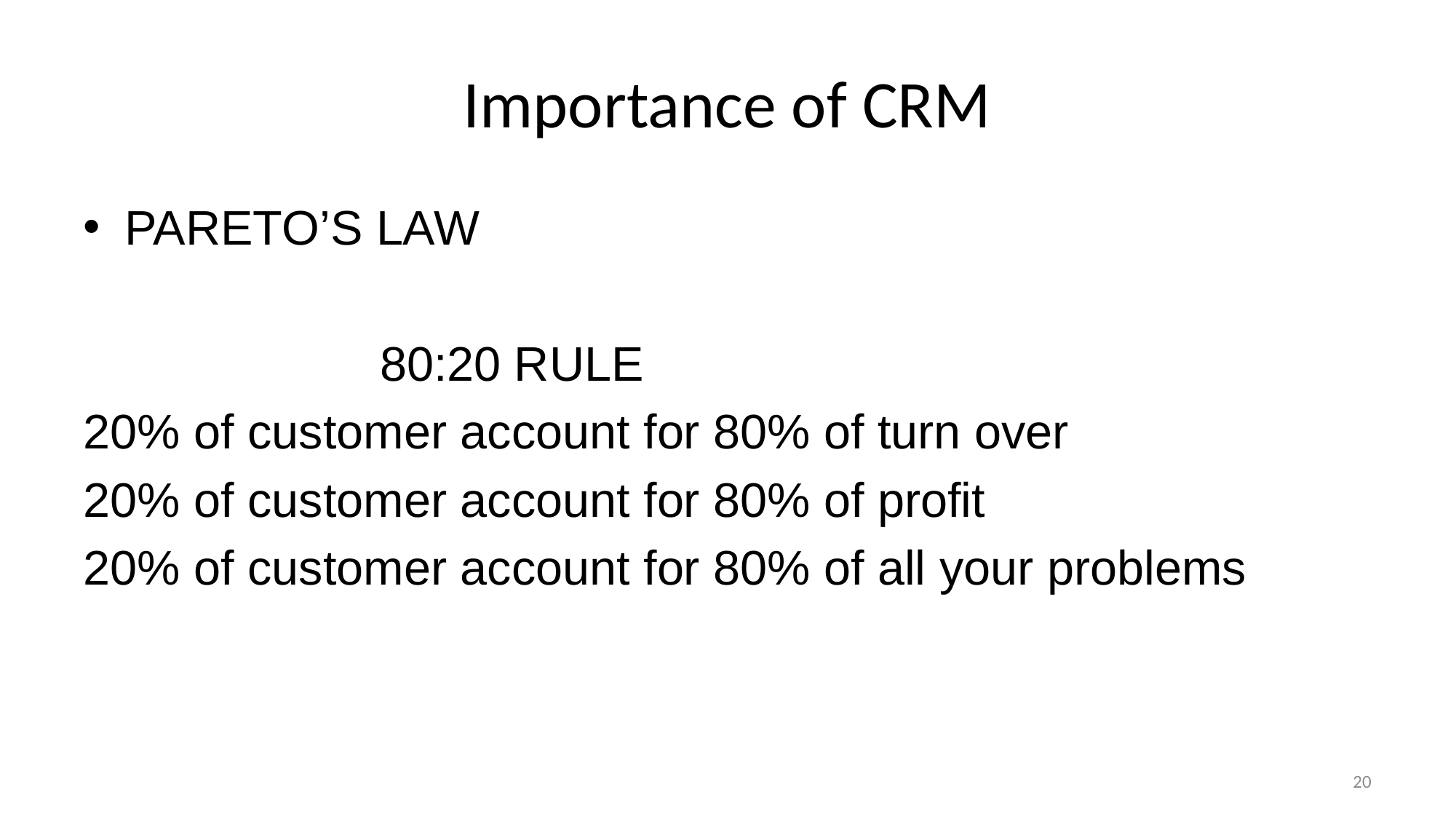

# Importance of CRM
PARETO’S LAW

                      80:20 RULE
20% of customer account for 80% of turn over
20% of customer account for 80% of profit
20% of customer account for 80% of all your problems

20